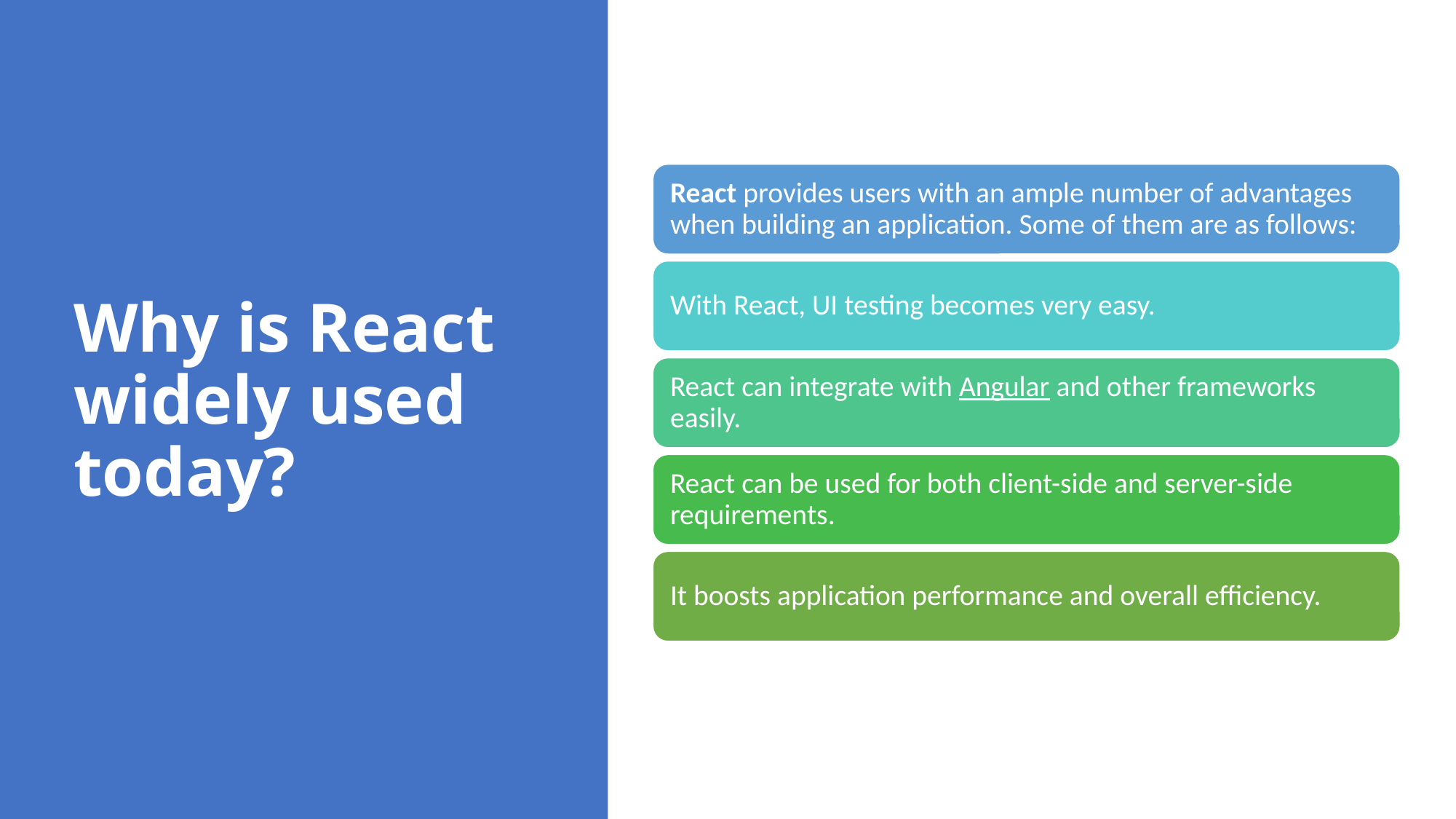

# Why is React widely used today?
React provides users with an ample number of advantages when building an application. Some of them are as follows:
With React, UI testing becomes very easy.
React can integrate with Angular and other frameworks easily.
React can be used for both client-side and server-side requirements.
It boosts application performance and overall efficiency.